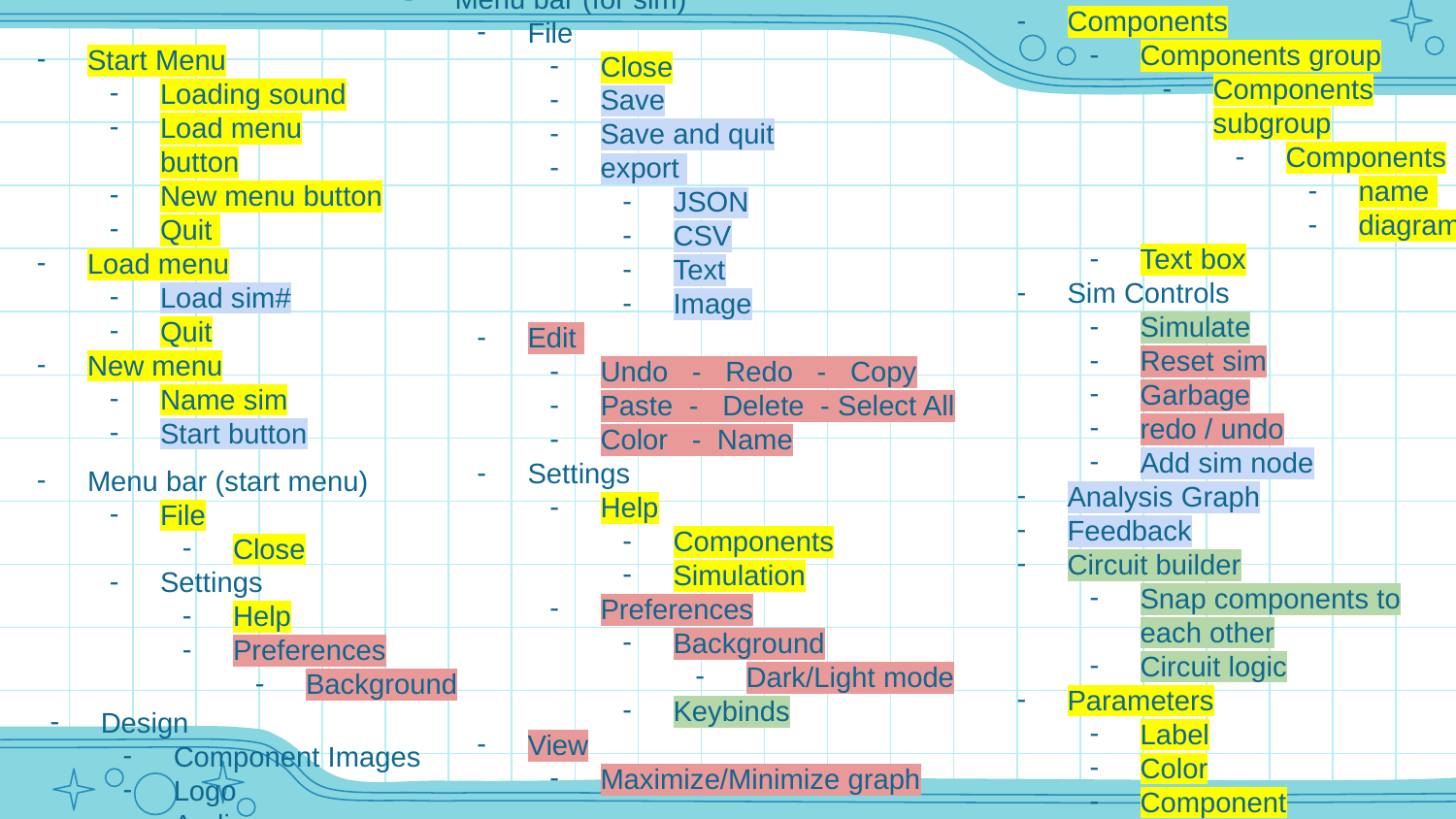

Simulation
Components
Components group
Components subgroup
Components
name
diagram
Text box
Sim Controls
Simulate
Reset sim
Garbage
redo / undo
Add sim node
Analysis Graph
Feedback
Circuit builder
Snap components to each other
Circuit logic
Parameters
Label
Color
Component diagrams/maximums

Menu bar (for sim)
File
Close
Save
Save and quit
export
JSON
CSV
Text
Image
Edit
Undo   -   Redo   -   Copy
Paste  -   Delete  - Select All
Color   -  Name
Settings
Help
Components
Simulation
Preferences
Background
Dark/Light mode
Keybinds
View
Maximize/Minimize graph
Start Menu
Loading sound
Load menu button
New menu button
Quit
Load menu
Load sim#
Quit
New menu
Name sim
Start button
Menu bar (start menu)
File
Close
Settings
Help
Preferences
Background
Design
Component Images
Logo
Audio